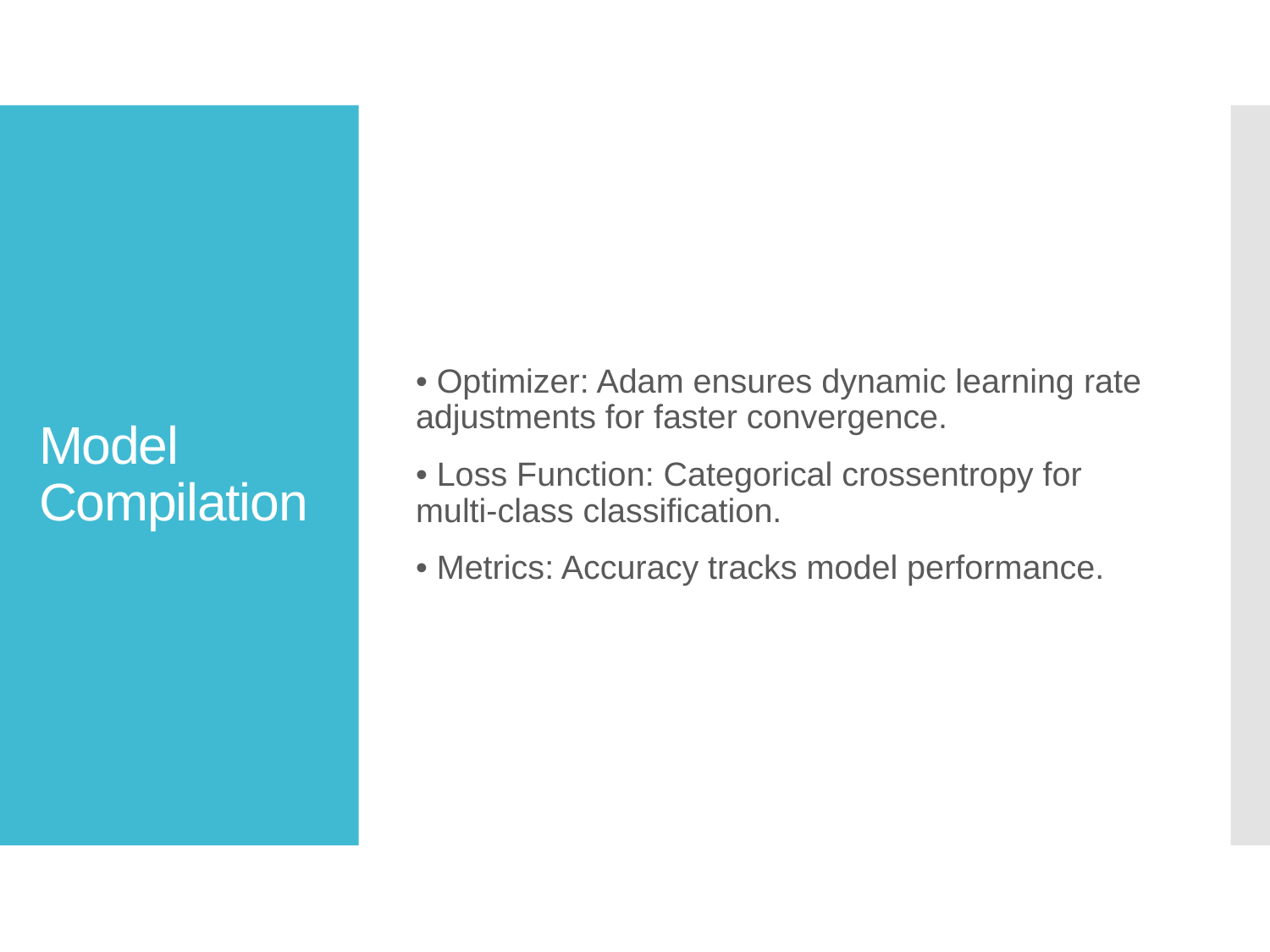

• Optimizer: Adam ensures dynamic learning rate adjustments for faster convergence.
• Loss Function: Categorical crossentropy for multi-class classification.
• Metrics: Accuracy tracks model performance.
# Model Compilation